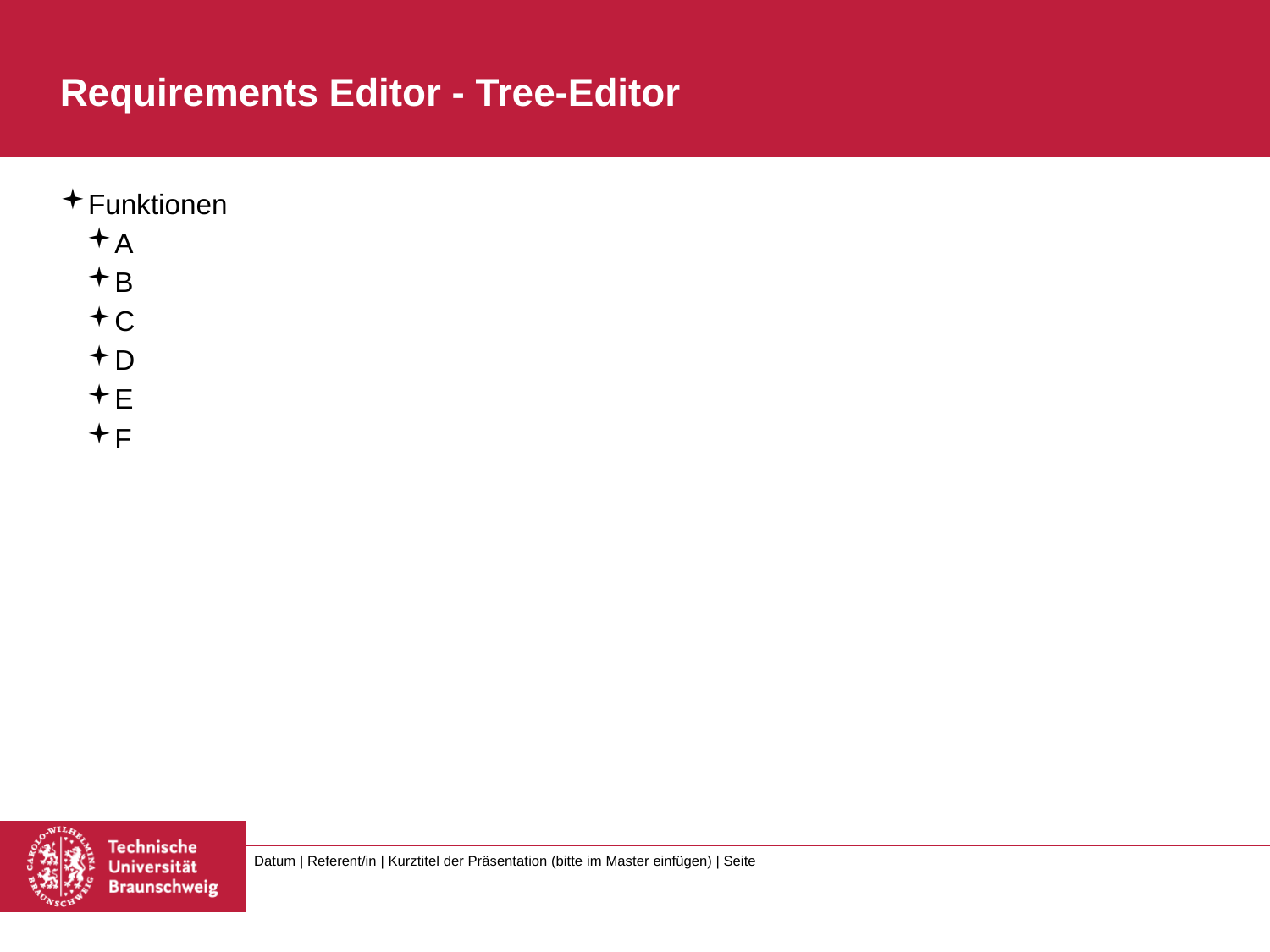

# Requirements Editor - Tree-Editor
Funktionen
A
B
C
D
E
F